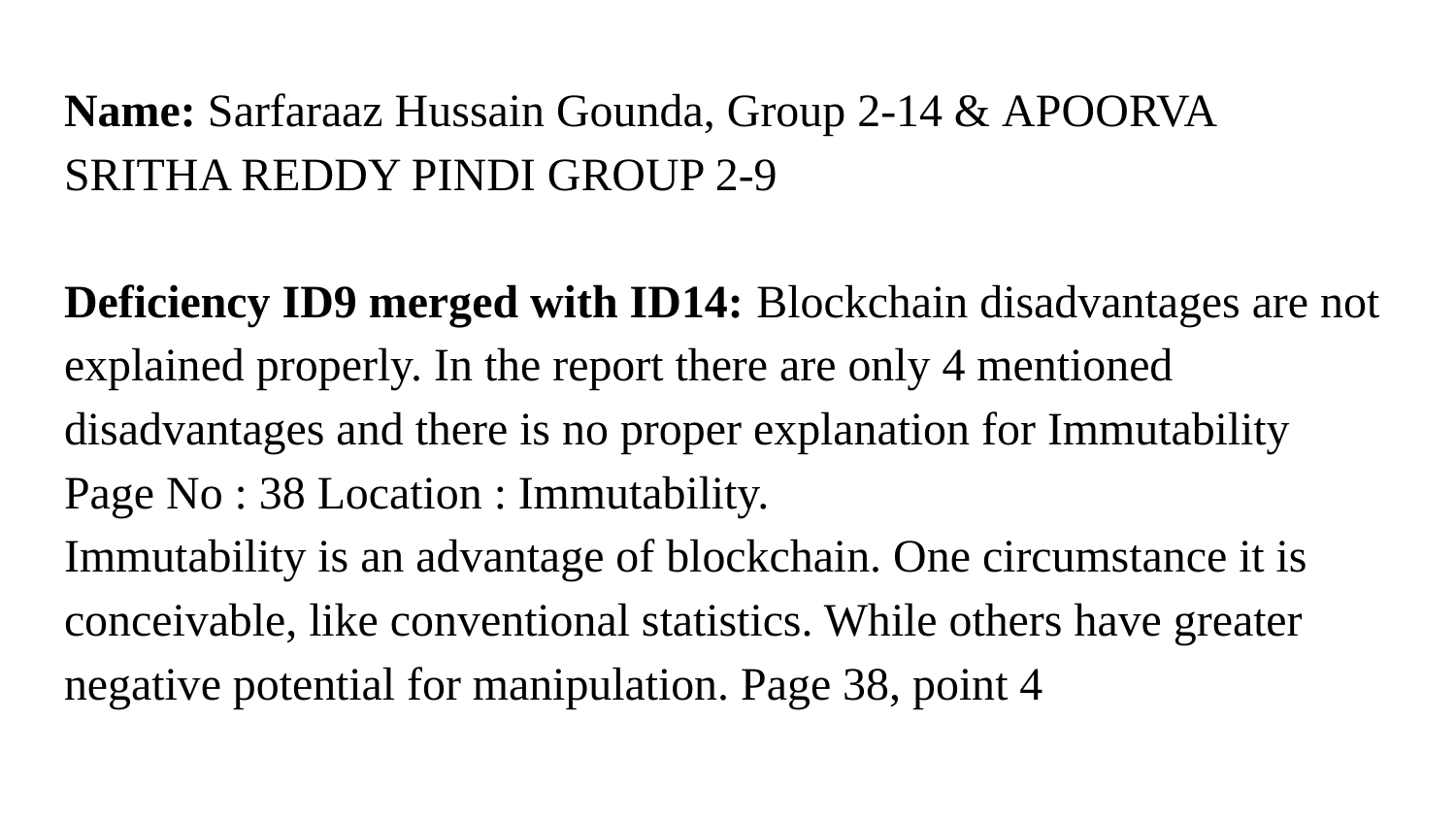

Name: Sarfaraaz Hussain Gounda, Group 2-14 & APOORVA SRITHA REDDY PINDI GROUP 2-9

Deficiency ID9 merged with ID14: Blockchain disadvantages are not explained properly. In the report there are only 4 mentioned disadvantages and there is no proper explanation for Immutability Page No : 38 Location : Immutability.
Immutability is an advantage of blockchain. One circumstance it is conceivable, like conventional statistics. While others have greater negative potential for manipulation. Page 38, point 4